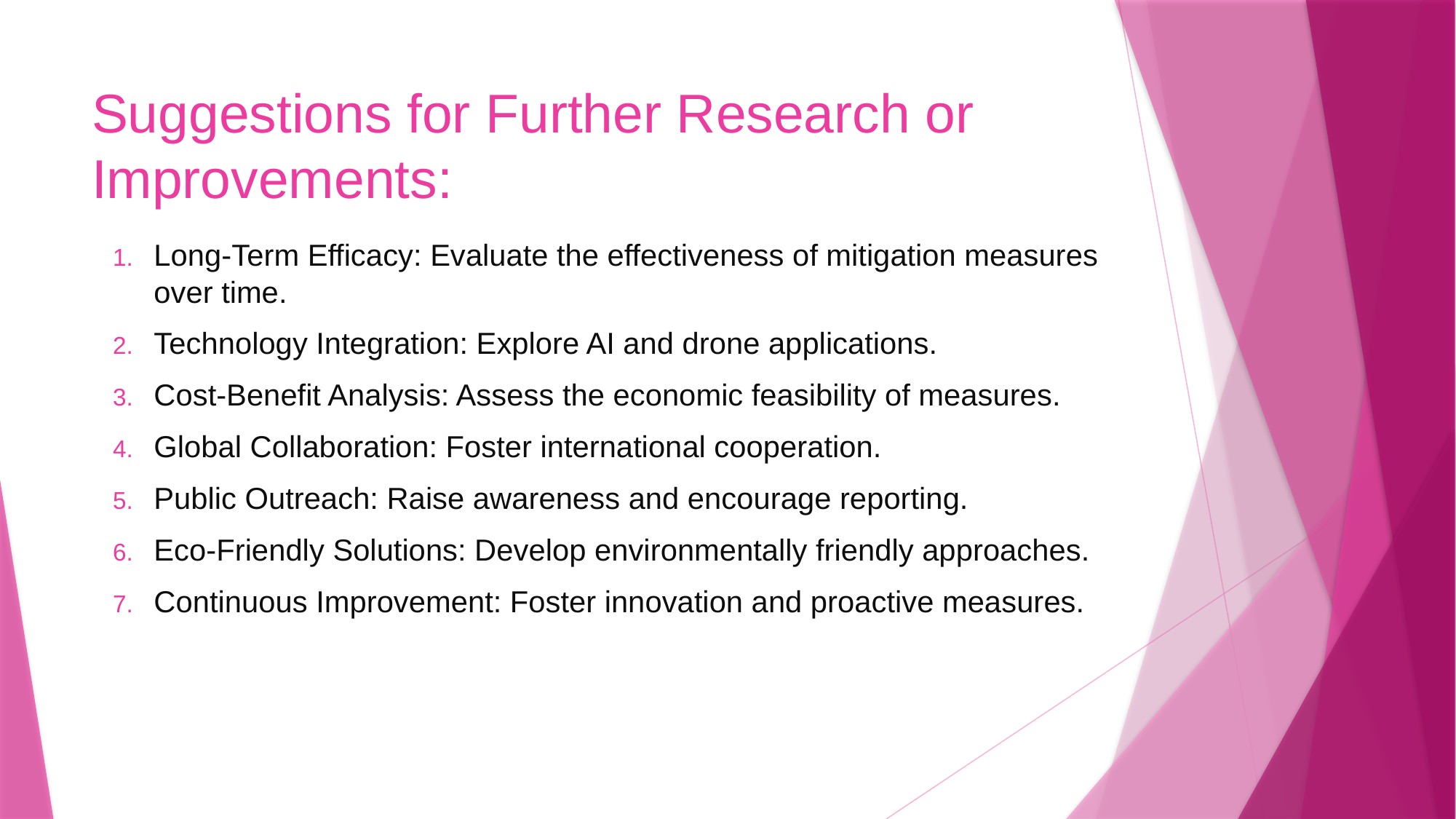

# Suggestions for Further Research or Improvements:
Long-Term Efficacy: Evaluate the effectiveness of mitigation measures over time.
Technology Integration: Explore AI and drone applications.
Cost-Benefit Analysis: Assess the economic feasibility of measures.
Global Collaboration: Foster international cooperation.
Public Outreach: Raise awareness and encourage reporting.
Eco-Friendly Solutions: Develop environmentally friendly approaches.
Continuous Improvement: Foster innovation and proactive measures.